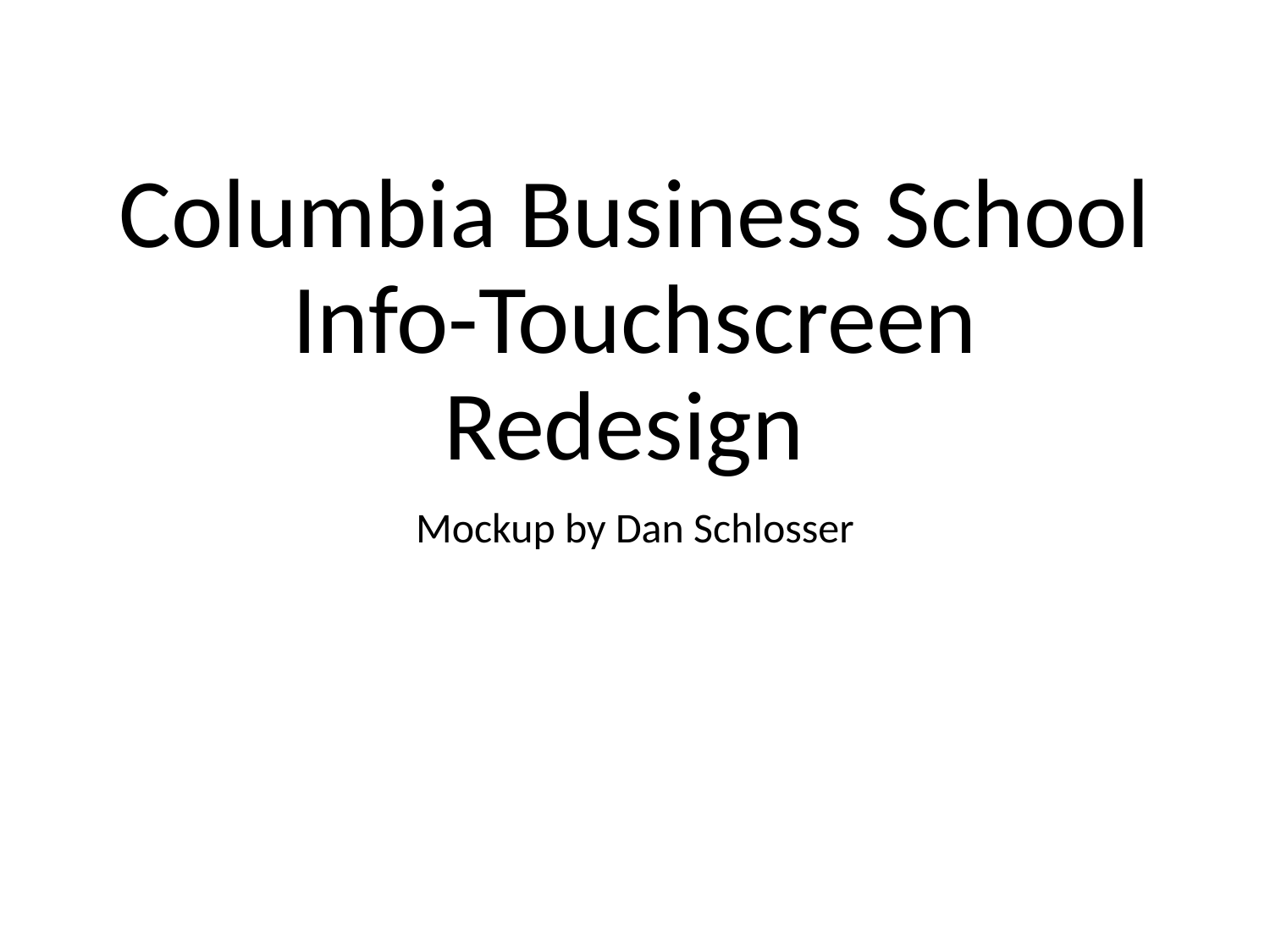

# Columbia Business School Info-Touchscreen Redesign
Mockup by Dan Schlosser